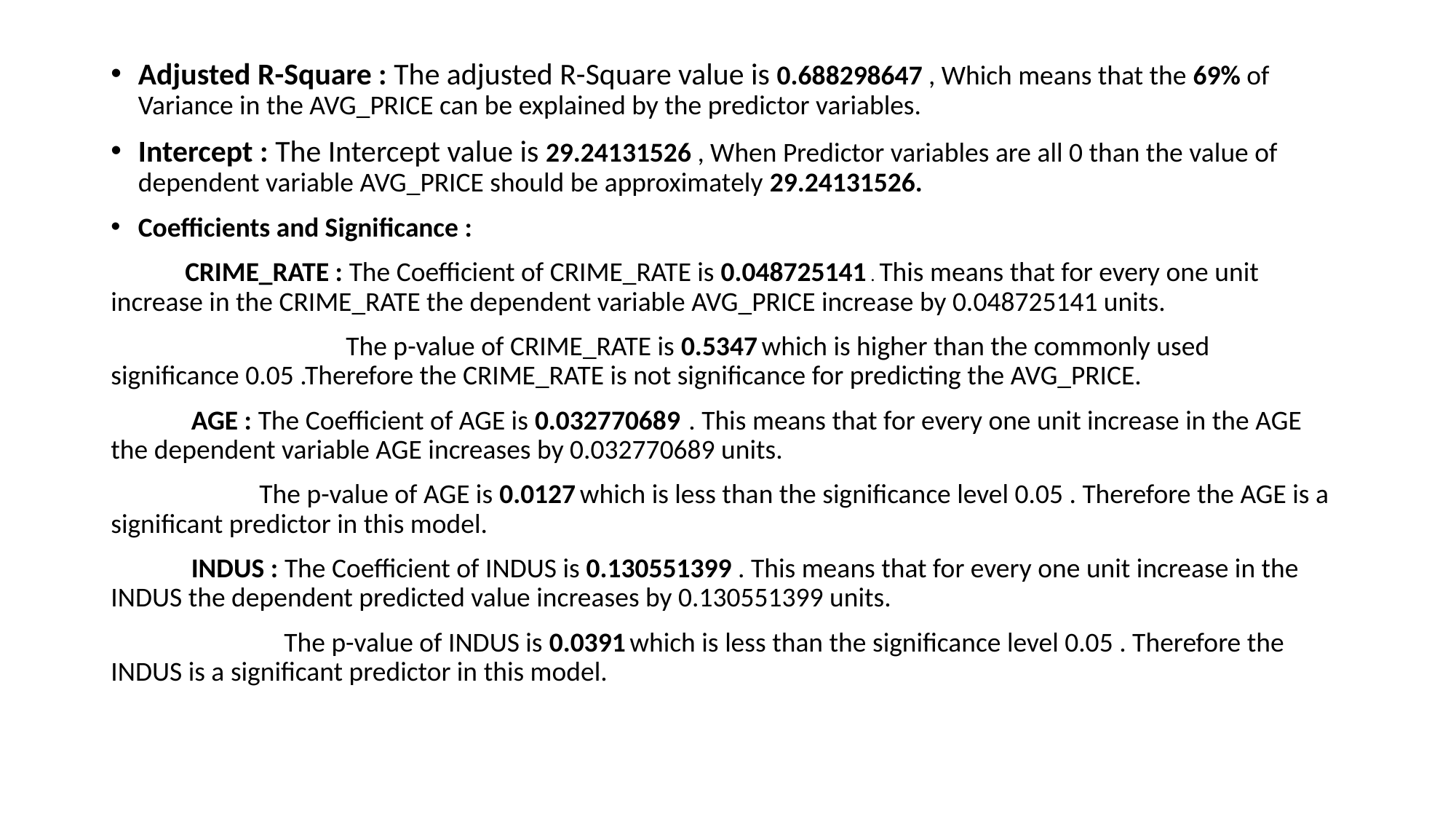

Adjusted R-Square : The adjusted R-Square value is 0.688298647 , Which means that the 69% of Variance in the AVG_PRICE can be explained by the predictor variables.
Intercept : The Intercept value is 29.24131526 , When Predictor variables are all 0 than the value of dependent variable AVG_PRICE should be approximately 29.24131526.
Coefficients and Significance :
            CRIME_RATE : The Coefficient of CRIME_RATE is 0.048725141 . This means that for every one unit increase in the CRIME_RATE the dependent variable AVG_PRICE increase by 0.048725141 units.
                                      The p-value of CRIME_RATE is 0.5347 which is higher than the commonly used significance 0.05 .Therefore the CRIME_RATE is not significance for predicting the AVG_PRICE.
             AGE : The Coefficient of AGE is 0.032770689  . This means that for every one unit increase in the AGE the dependent variable AGE increases by 0.032770689 units.
                        The p-value of AGE is 0.0127 which is less than the significance level 0.05 . Therefore the AGE is a significant predictor in this model.
             INDUS : The Coefficient of INDUS is 0.130551399 . This means that for every one unit increase in the INDUS the dependent predicted value increases by 0.130551399 units.
                            The p-value of INDUS is 0.0391 which is less than the significance level 0.05 . Therefore the INDUS is a significant predictor in this model.